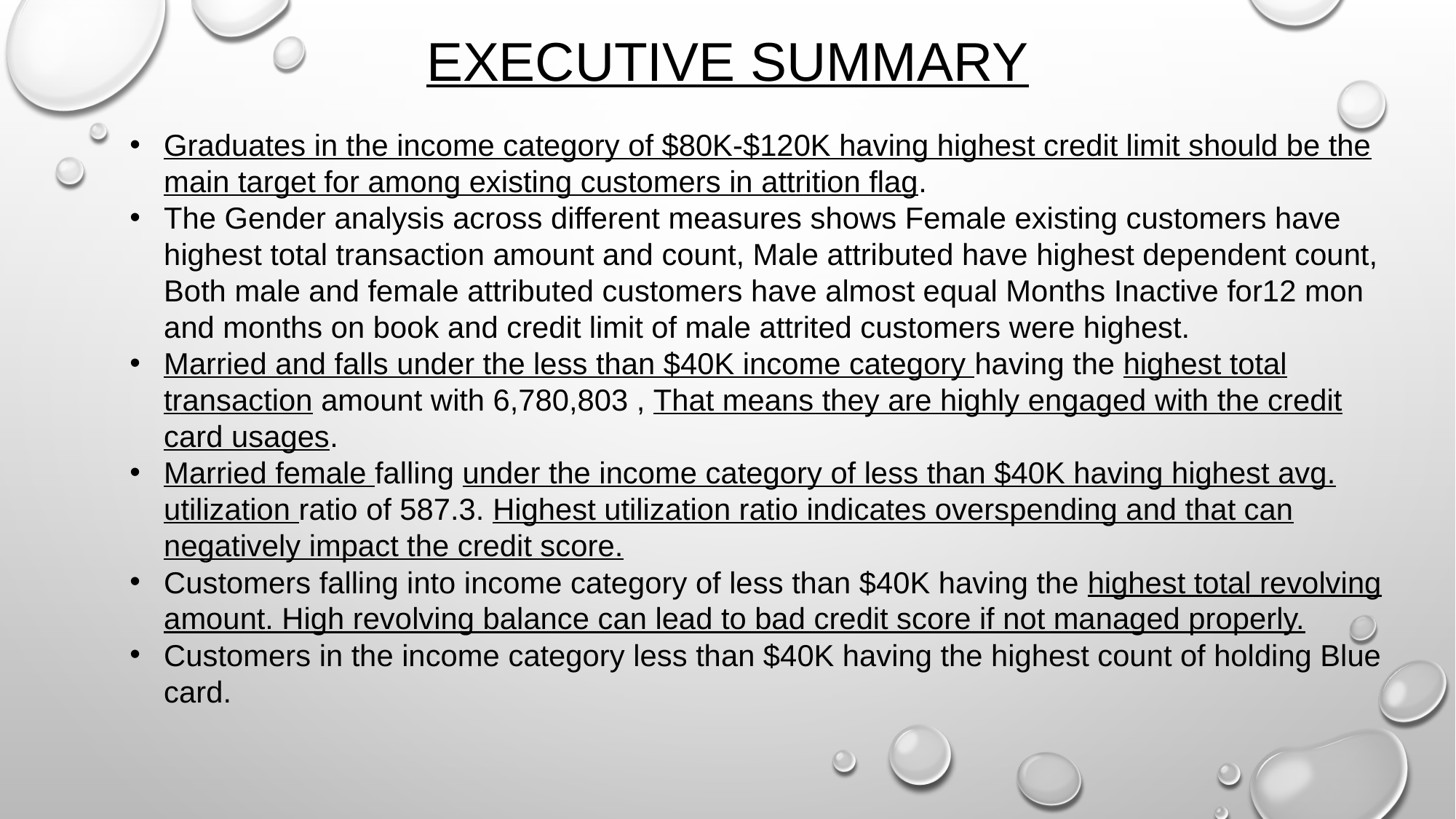

# Executive Summary
Graduates in the income category of $80K-$120K having highest credit limit should be the main target for among existing customers in attrition flag.
The Gender analysis across different measures shows Female existing customers have highest total transaction amount and count, Male attributed have highest dependent count, Both male and female attributed customers have almost equal Months Inactive for12 mon and months on book and credit limit of male attrited customers were highest.
Married and falls under the less than $40K income category having the highest total transaction amount with 6,780,803 , That means they are highly engaged with the credit card usages.
Married female falling under the income category of less than $40K having highest avg. utilization ratio of 587.3. Highest utilization ratio indicates overspending and that can negatively impact the credit score.
Customers falling into income category of less than $40K having the highest total revolving amount. High revolving balance can lead to bad credit score if not managed properly.
Customers in the income category less than $40K having the highest count of holding Blue card.